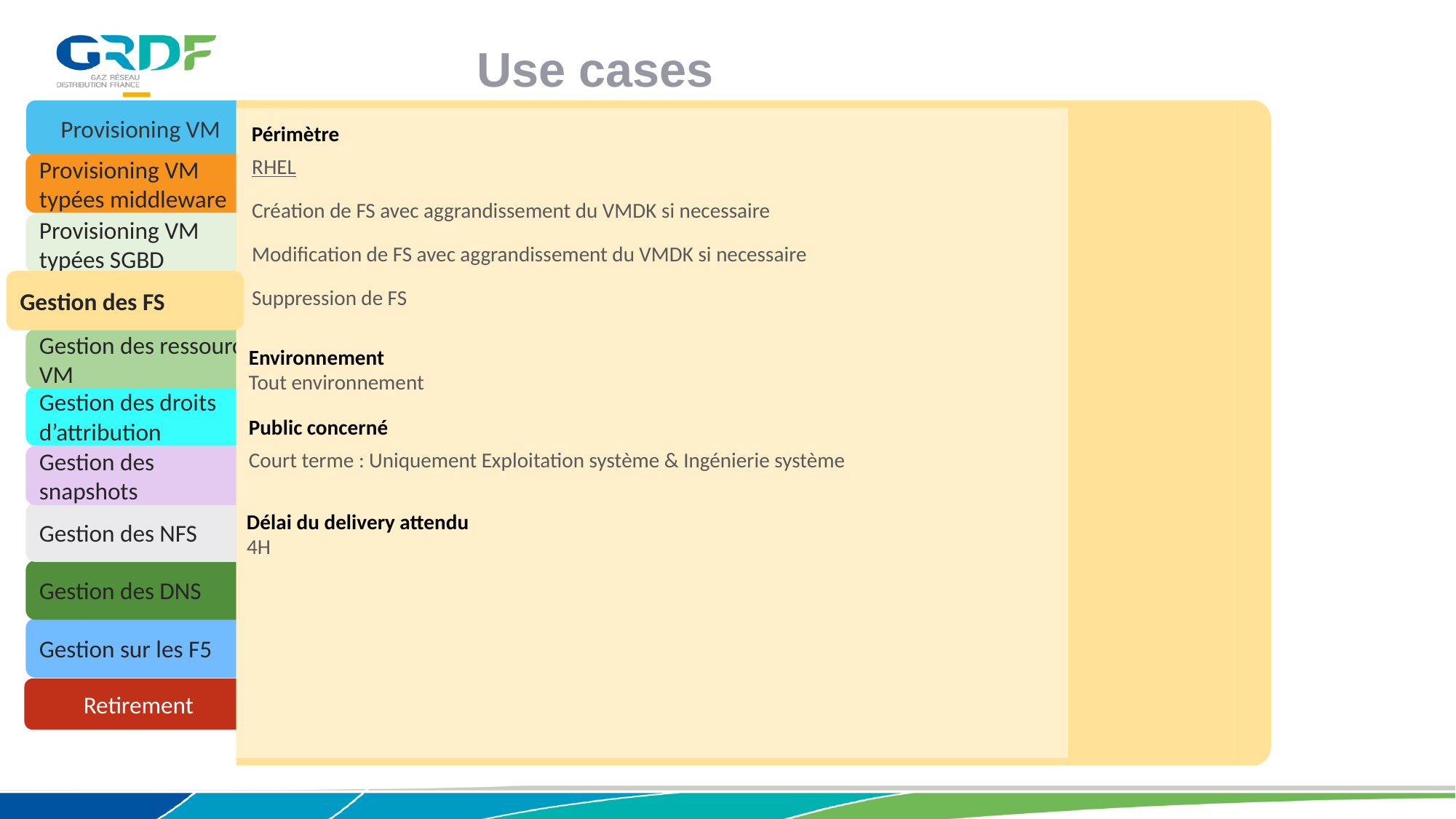

Use cases
Provisioning VM

Périmètre
RHEL
Création de FS avec aggrandissement du VMDK si necessaire
Modification de FS avec aggrandissement du VMDK si necessaire
Suppression de FS

Provisioning VM typées middleware
Provisioning VM
typées SGBD
Gestion des FS
Gestion des ressources VM
Environnement
Tout environnement
Gestion des droits d’attribution
Public concerné
Court terme : Uniquement Exploitation système & Ingénierie système

Gestion des
snapshots
Délai du delivery attendu
4H
Gestion des NFS
Gestion des DNS
Gestion sur les F5
Retirement